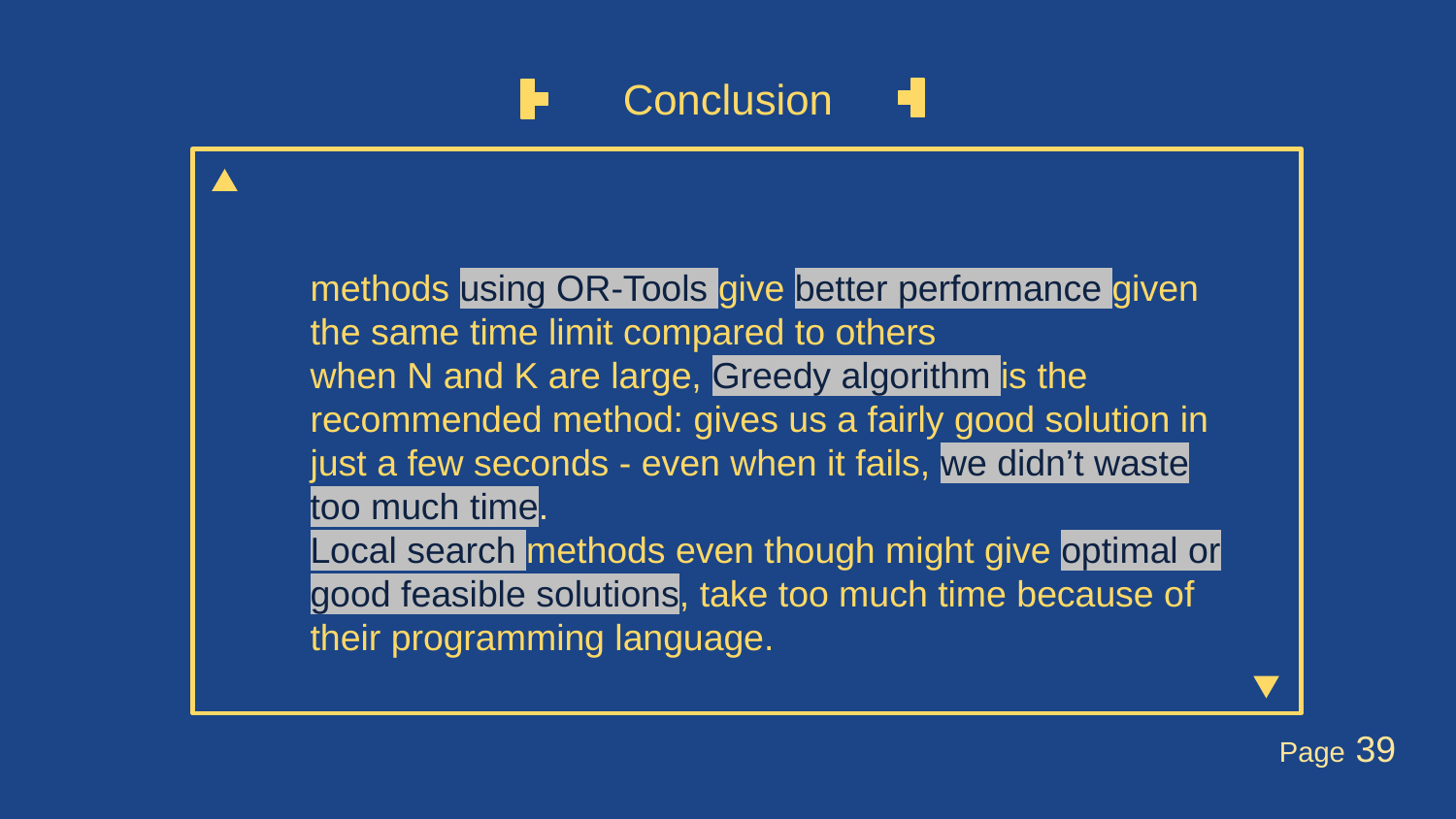

# Conclusion

methods using OR-Tools give better performance given the same time limit compared to others
when N and K are large, Greedy algorithm is the recommended method: gives us a fairly good solution in just a few seconds - even when it fails, we didn’t waste too much time.
Local search methods even though might give optimal or good feasible solutions, take too much time because of their programming language.

Page 39